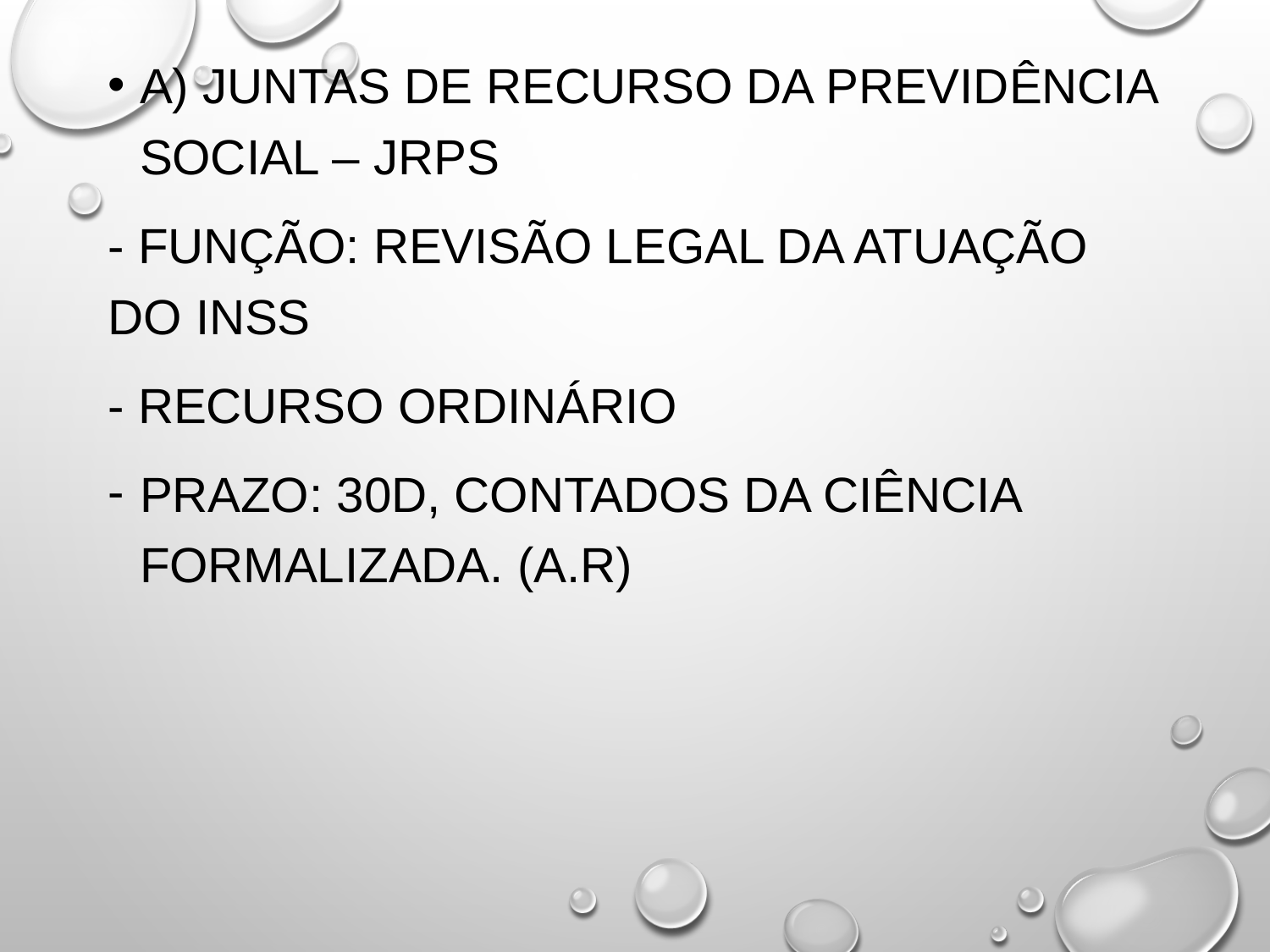

A) JUNTAS DE RECURSO DA PREVIDÊNCIA SOCIAL – JRPS
- Função: revisão legal da atuação do INSS
- Recurso Ordinário
Prazo: 30d, contados da ciência formalizada. (A.R)
#